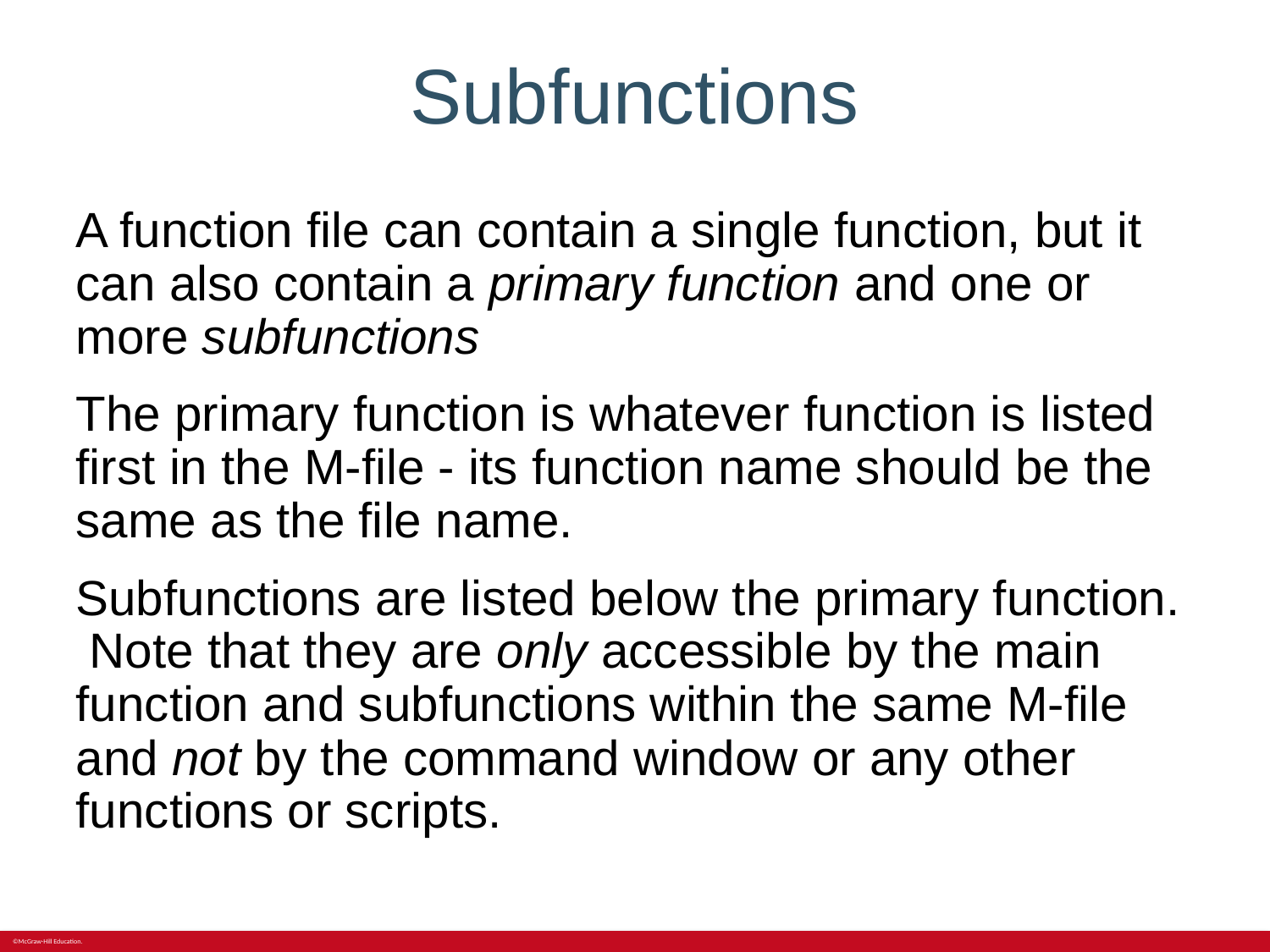

# Subfunctions
A function file can contain a single function, but it can also contain a primary function and one or more subfunctions
The primary function is whatever function is listed first in the M-file - its function name should be the same as the file name.
Subfunctions are listed below the primary function.  Note that they are only accessible by the main function and subfunctions within the same M-file and not by the command window or any other functions or scripts.